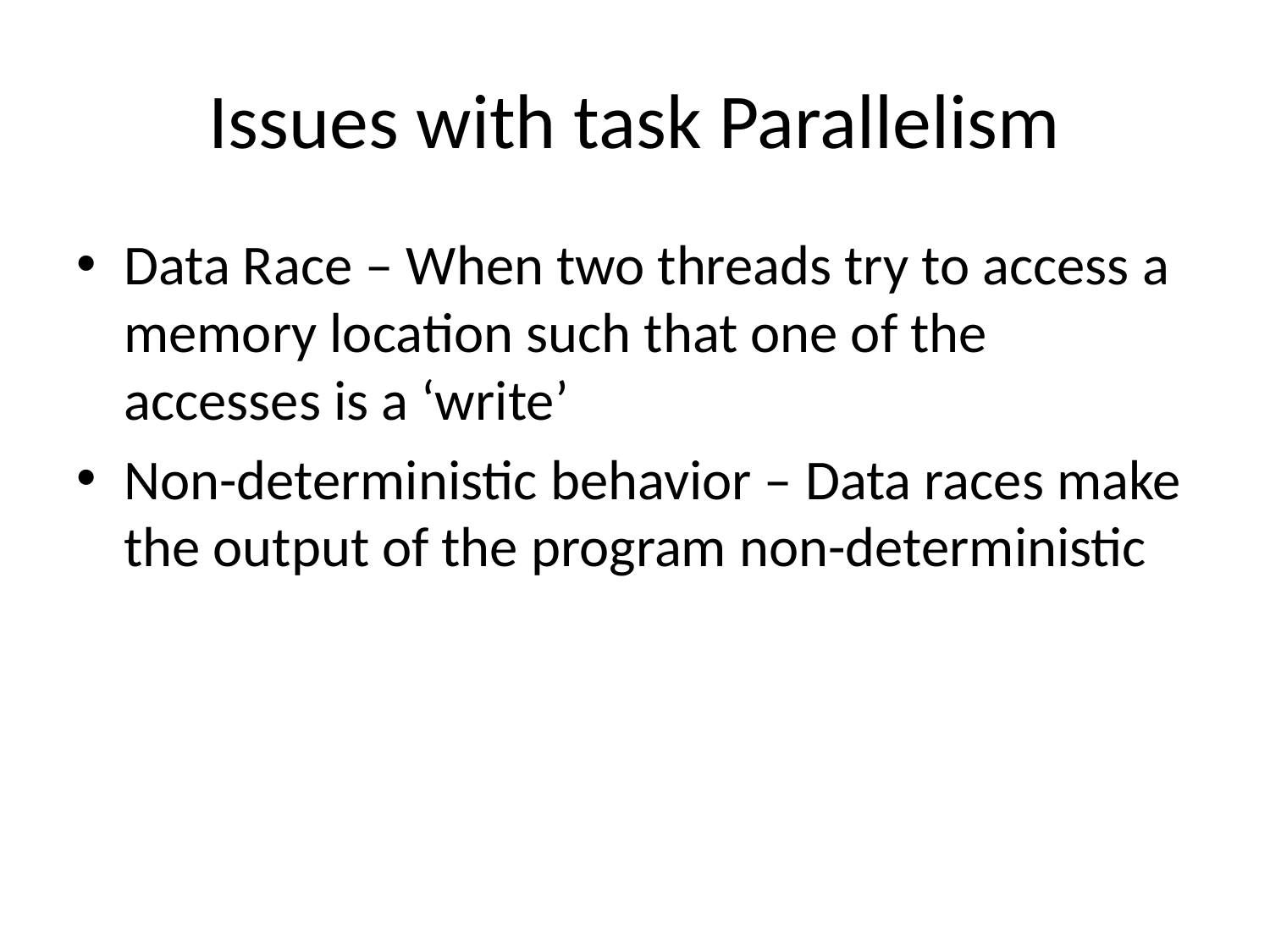

# Issues with task Parallelism
Data Race – When two threads try to access a memory location such that one of the accesses is a ‘write’
Non-deterministic behavior – Data races make the output of the program non-deterministic